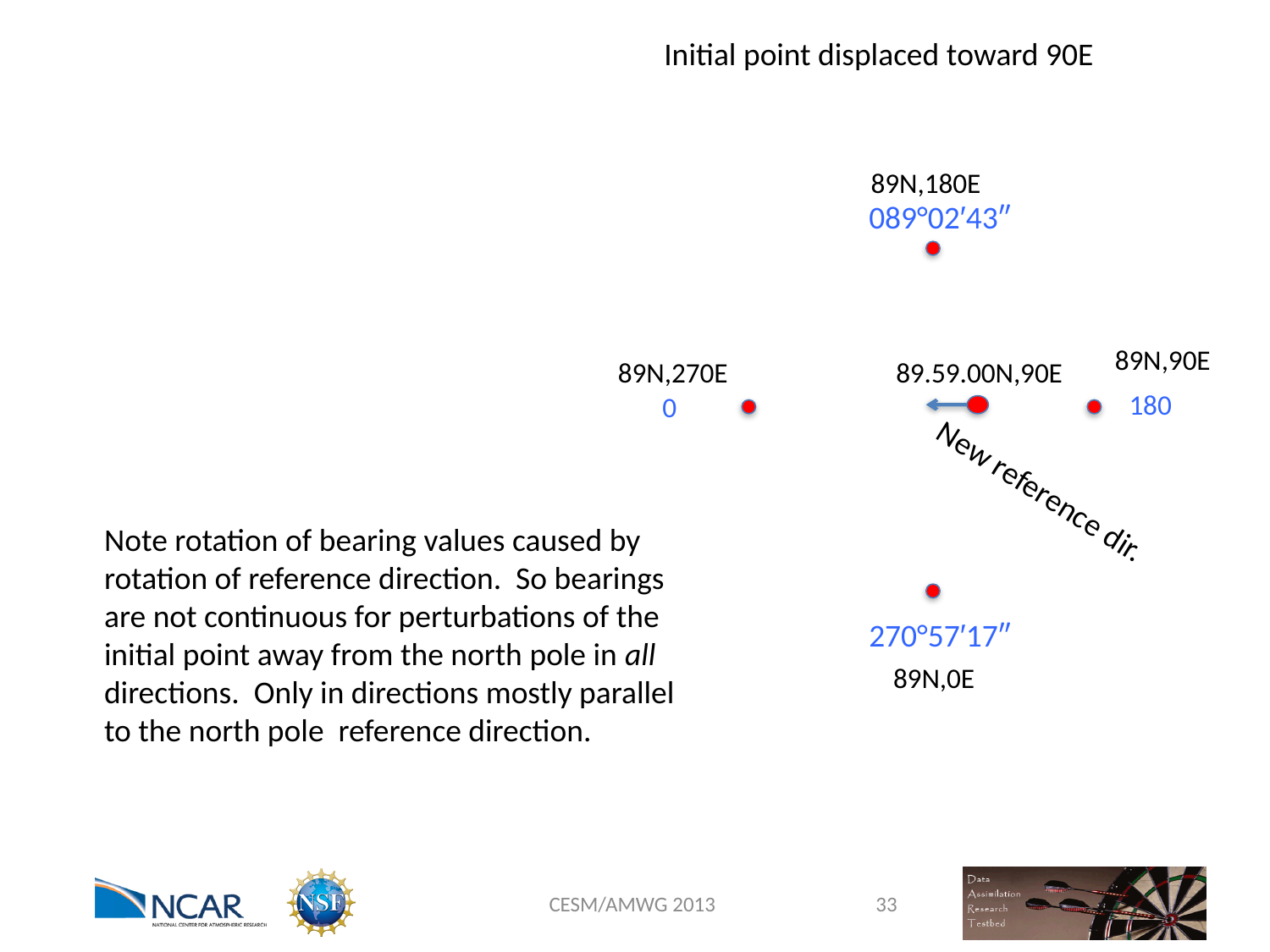

Initial point displaced toward 90E
89N,180E
089°02′43″

89N,90E
89.59.00N,90E
89N,270E
180
0

New reference dir.
Note rotation of bearing values caused by rotation of reference direction.  So bearings are not continuous for perturbations of the initial point away from the north pole in all directions.  Only in directions mostly parallel to the north pole  reference direction.

270°57′17″
89N,0E
CESM/AMWG 2013
33